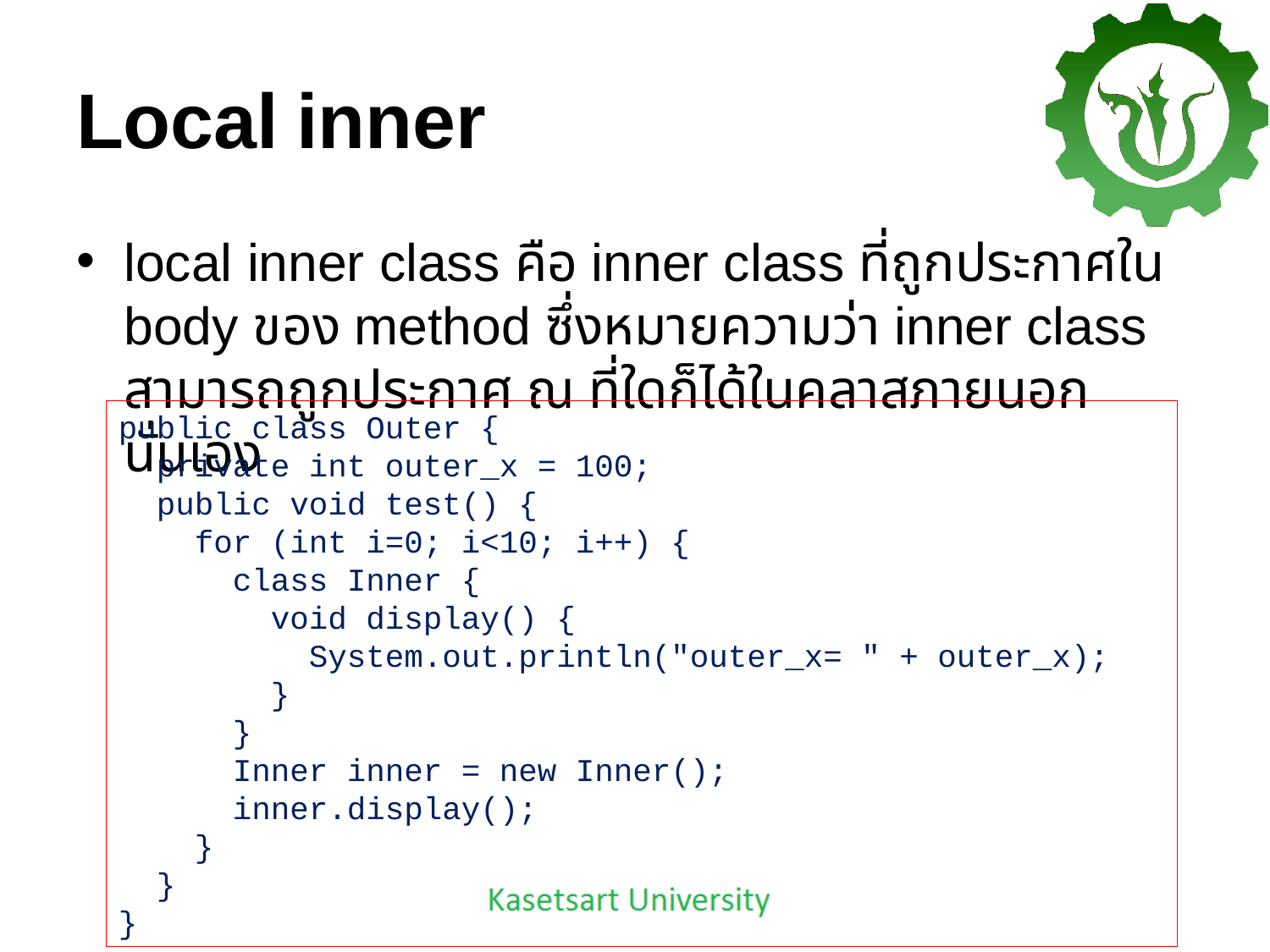

# Local inner
local inner class คือ inner class ที่ถูกประกาศใน body ของ method ซึ่งหมายความว่า inner class สามารถถูกประกาศ ณ ที่ใดก็ได้ในคลาสภายนอกนั่นเอง

public class Outer {
  private int outer_x = 100;
  public void test() {
    for (int i=0; i<10; i++) {
      class Inner {
        void display() {
          System.out.println("outer_x= " + outer_x);
        }
      }
      Inner inner = new Inner();
      inner.display();
    }
  }
}